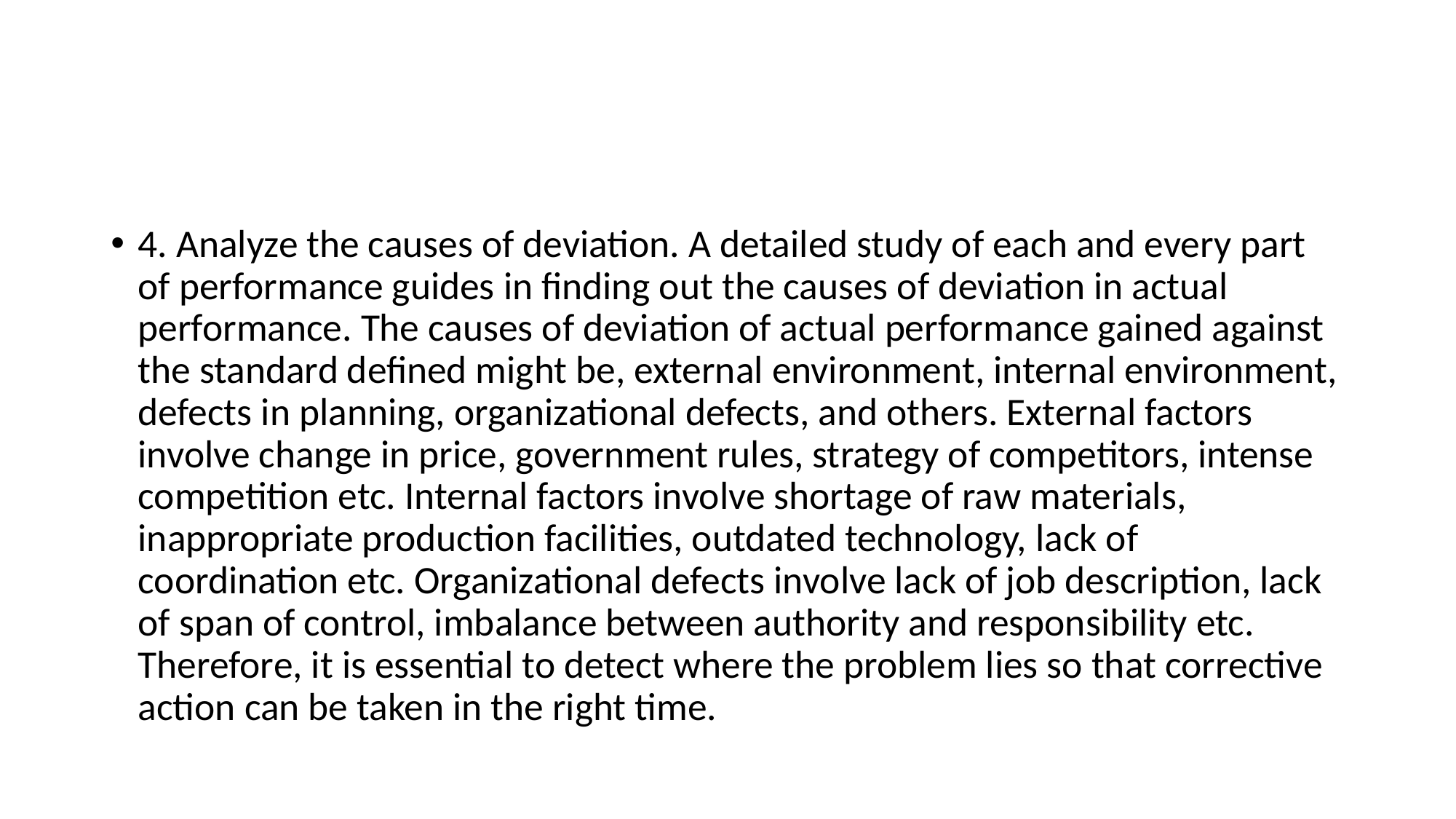

#
4. Analyze the causes of deviation. A detailed study of each and every part of performance guides in finding out the causes of deviation in actual performance. The causes of deviation of actual performance gained against the standard defined might be, external environment, internal environment, defects in planning, organizational defects, and others. External factors involve change in price, government rules, strategy of competitors, intense competition etc. Internal factors involve shortage of raw materials, inappropriate production facilities, outdated technology, lack of coordination etc. Organizational defects involve lack of job description, lack of span of control, imbalance between authority and responsibility etc. Therefore, it is essential to detect where the problem lies so that corrective action can be taken in the right time.